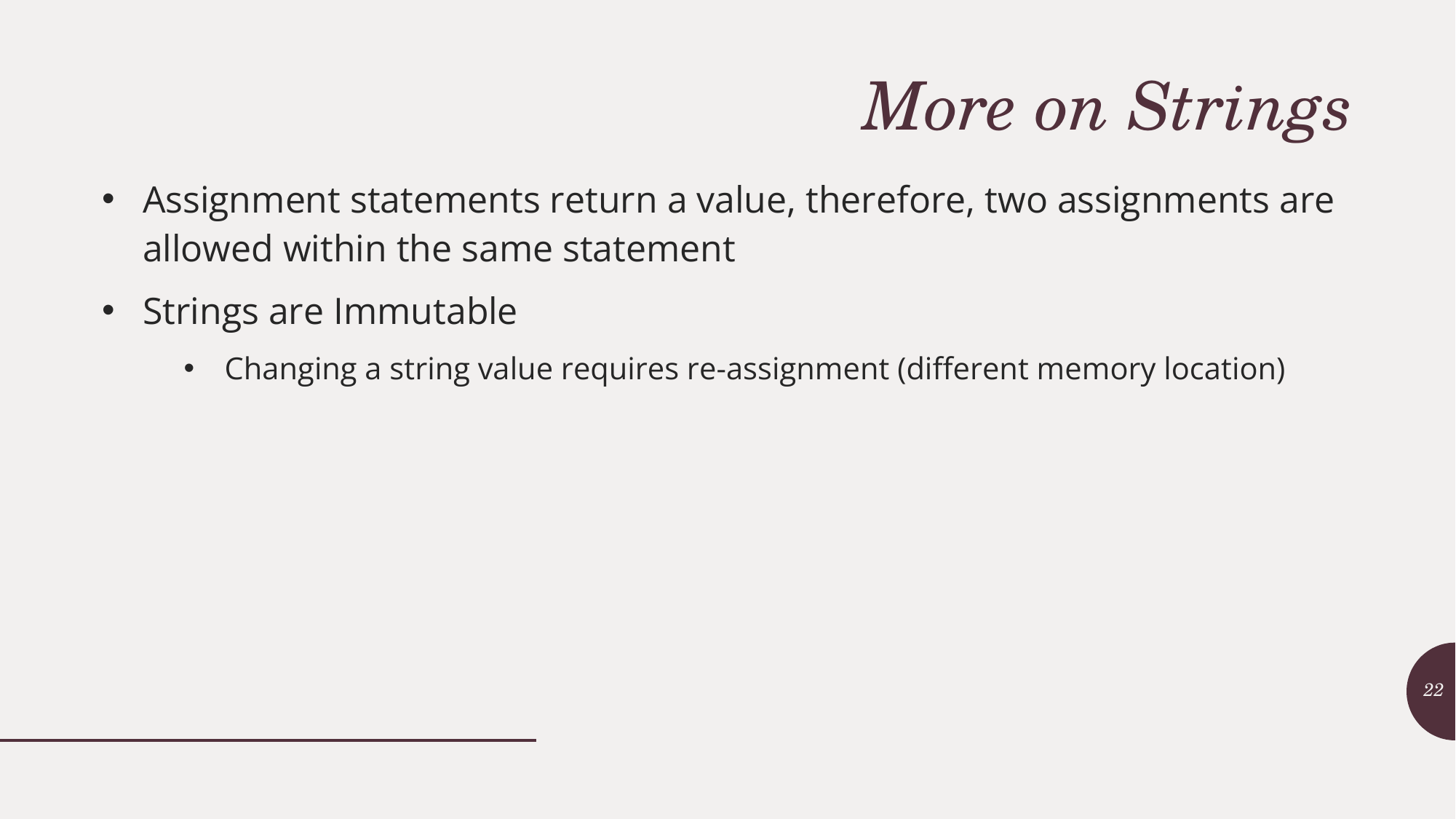

# More on Strings
Assignment statements return a value, therefore, two assignments are allowed within the same statement
Strings are Immutable
Changing a string value requires re-assignment (different memory location)
22